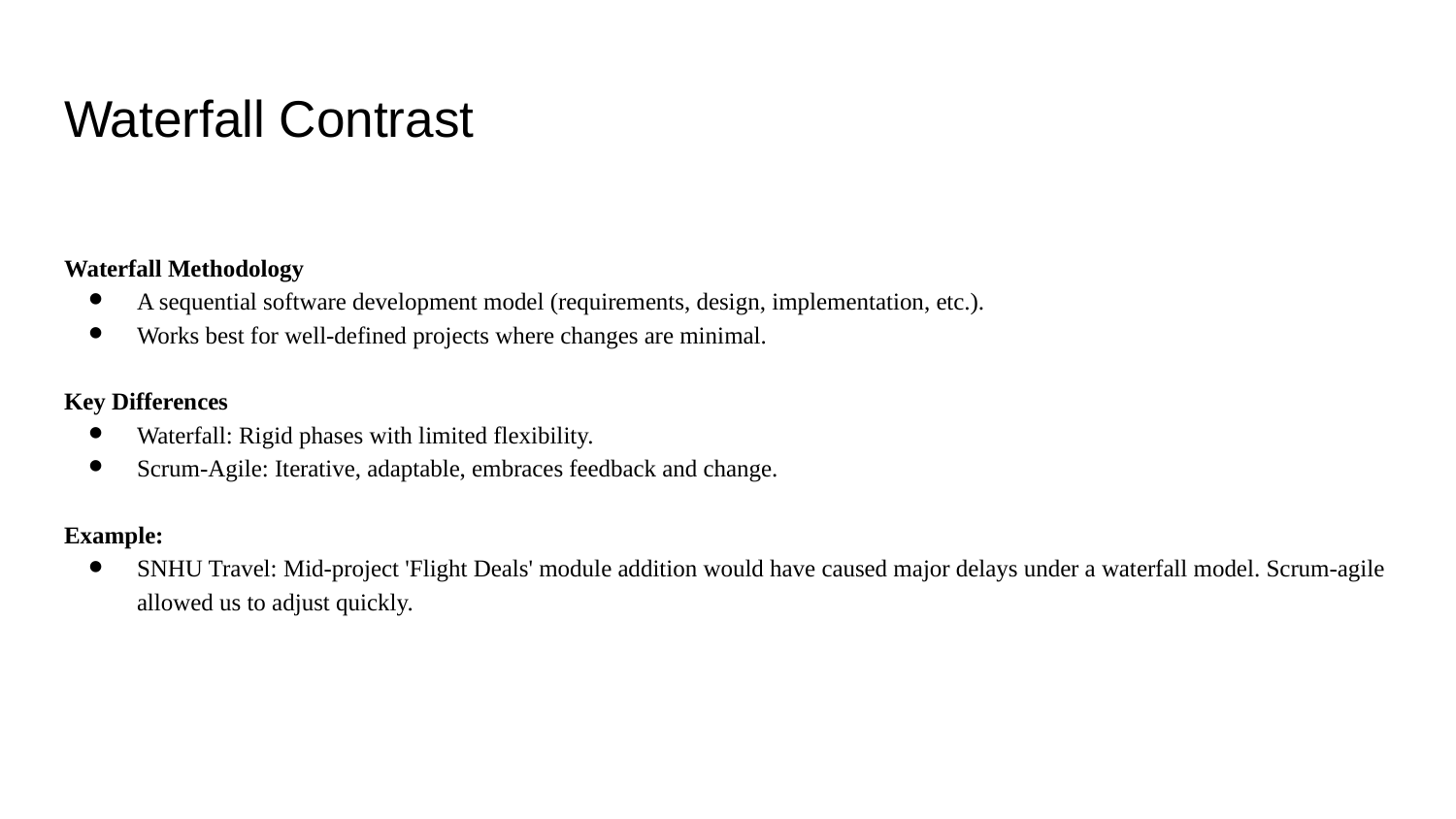

# Waterfall Contrast
Waterfall Methodology
A sequential software development model (requirements, design, implementation, etc.).
Works best for well-defined projects where changes are minimal.

Key Differences
Waterfall: Rigid phases with limited flexibility.
Scrum-Agile: Iterative, adaptable, embraces feedback and change.

Example:
SNHU Travel: Mid-project 'Flight Deals' module addition would have caused major delays under a waterfall model. Scrum-agile allowed us to adjust quickly.